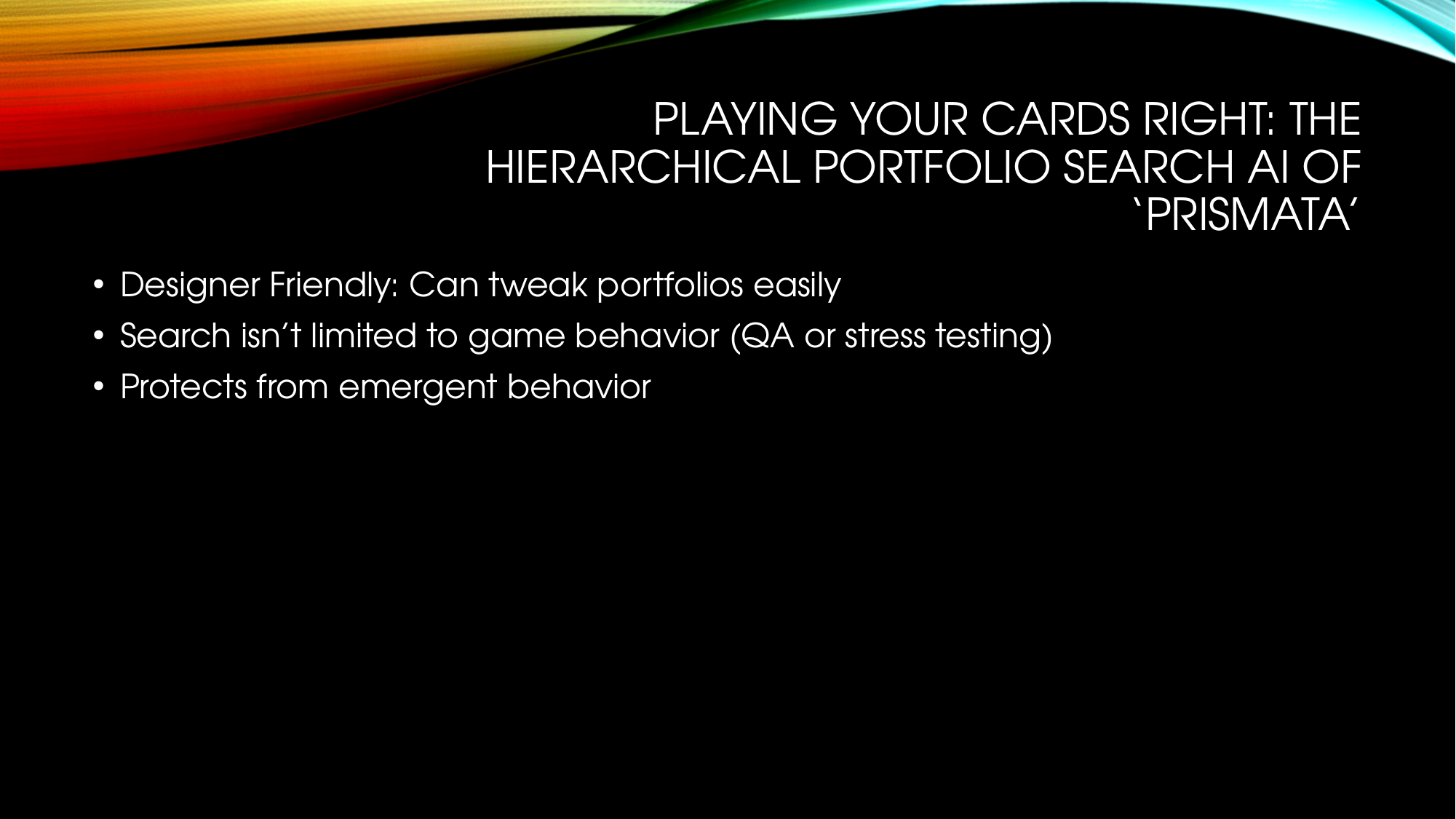

# Playing Your Cards Right: The Hierarchical Portfolio Search AI of ‘Prismata’
Designer Friendly: Can tweak portfolios easily
Search isn’t limited to game behavior (QA or stress testing)
Protects from emergent behavior